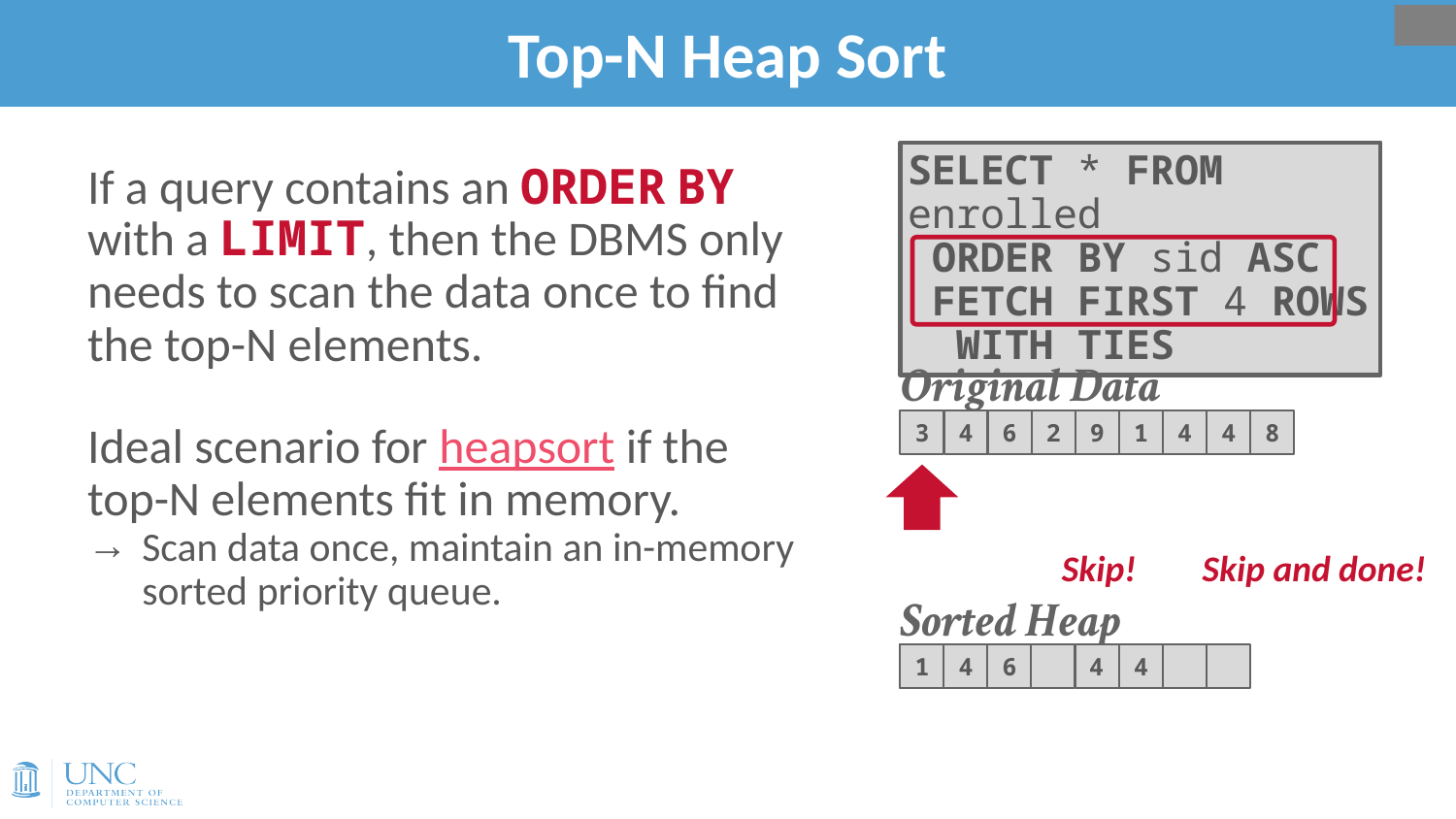

# Top-N Heap Sort
6
SELECT * FROM enrolled
 ORDER BY sid ASC
 FETCH FIRST 4 ROWS
  WITH TIES
If a query contains an ORDER BY with a LIMIT, then the DBMS only needs to scan the data once to find the top-N elements.

Ideal scenario for heapsort if the top-N elements fit in memory.
Scan data once, maintain an in-memory sorted priority queue.

Original Data
3
4
6
2
9
1
4
4
8

Skip!
Skip and done!
Sorted Heap

3
2
1
4
6
4

4